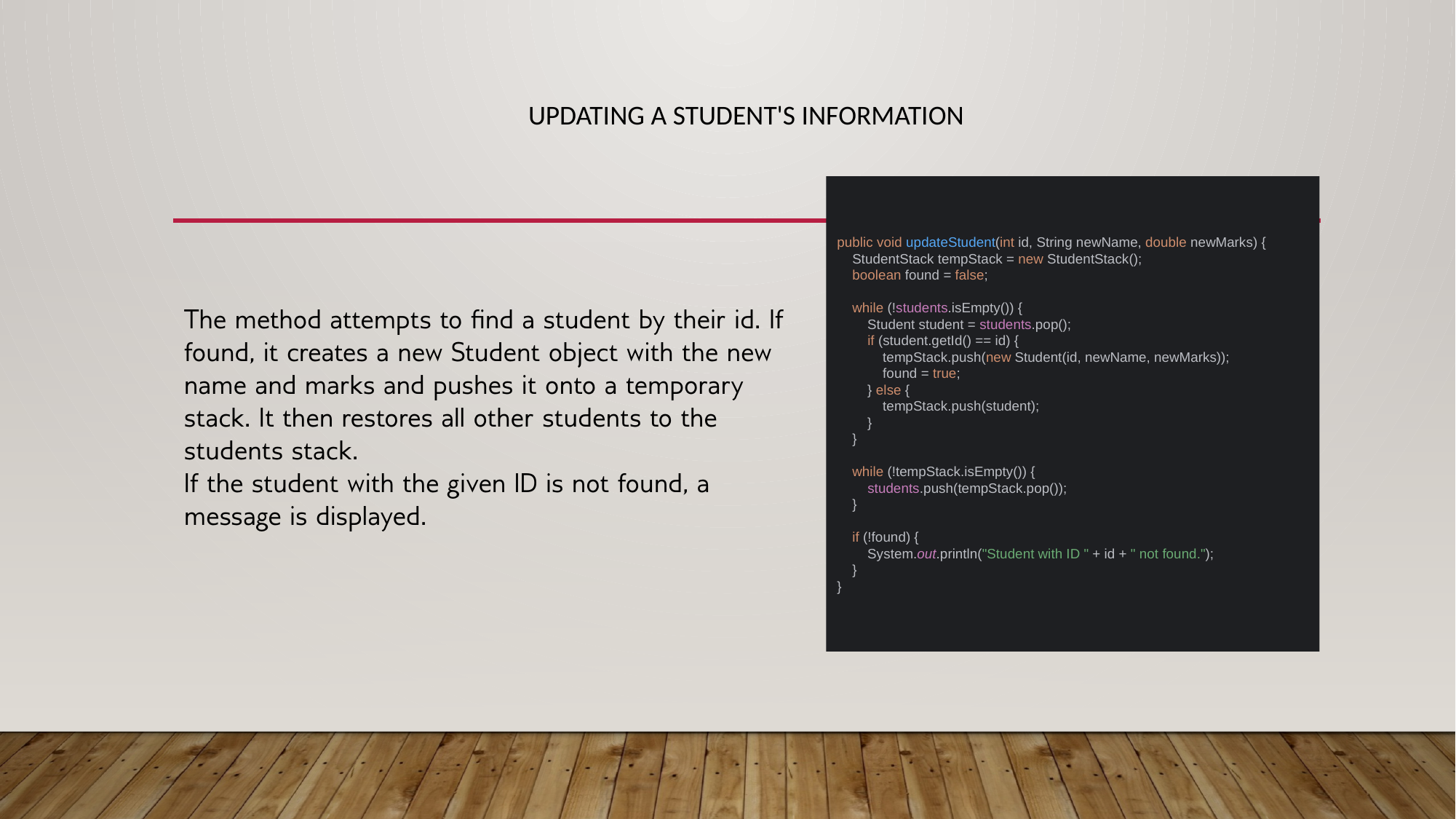

# Updating a Student's Information
public void updateStudent(int id, String newName, double newMarks) {
    StudentStack tempStack = new StudentStack();
    boolean found = false;
    while (!students.isEmpty()) {
        Student student = students.pop();
        if (student.getId() == id) {
            tempStack.push(new Student(id, newName, newMarks));
            found = true;
        } else {
            tempStack.push(student);
        }
    }
    while (!tempStack.isEmpty()) {
        students.push(tempStack.pop());
    }
    if (!found) {
        System.out.println("Student with ID " + id + " not found.");
    }
}

The method attempts to find a student by their id. If found, it creates a new Student object with the new name and marks and pushes it onto a temporary stack. It then restores all other students to the students stack.
If the student with the given ID is not found, a message is displayed.